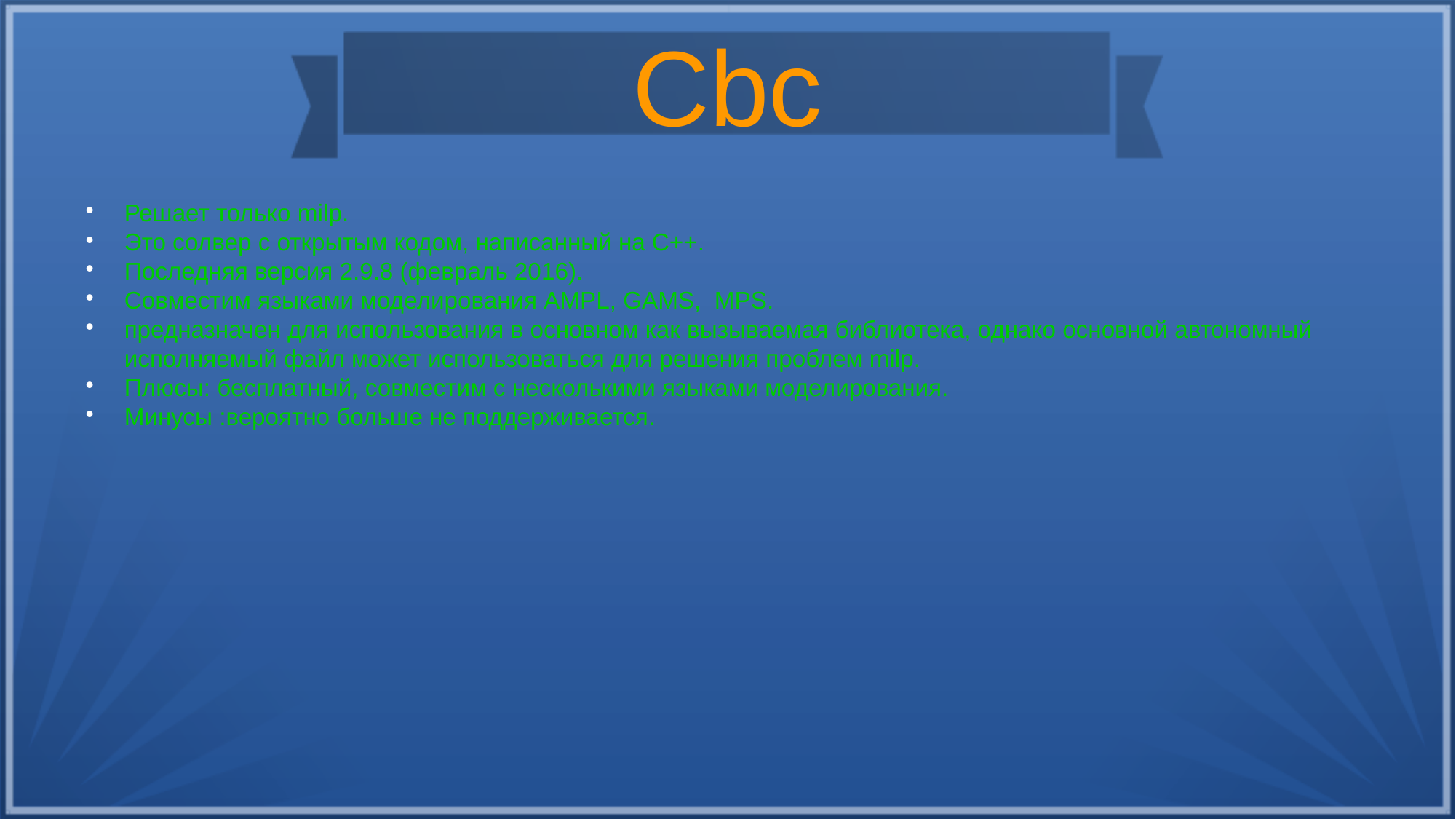

Cbс
Решает только milp.
Это солвер с открытым кодом, написанный на С++.
Последняя версия 2.9.8 (февраль 2016).
Совместим языками моделирования AMPL, GAMS,  MPS.
предназначен для использования в основном как вызываемая библиотека, однако основной автономный исполняемый файл может использоваться для решения проблем milp.
Плюсы: бесплатный, совместим с несколькими языками моделирования.
Минусы :вероятно больше не поддерживается.